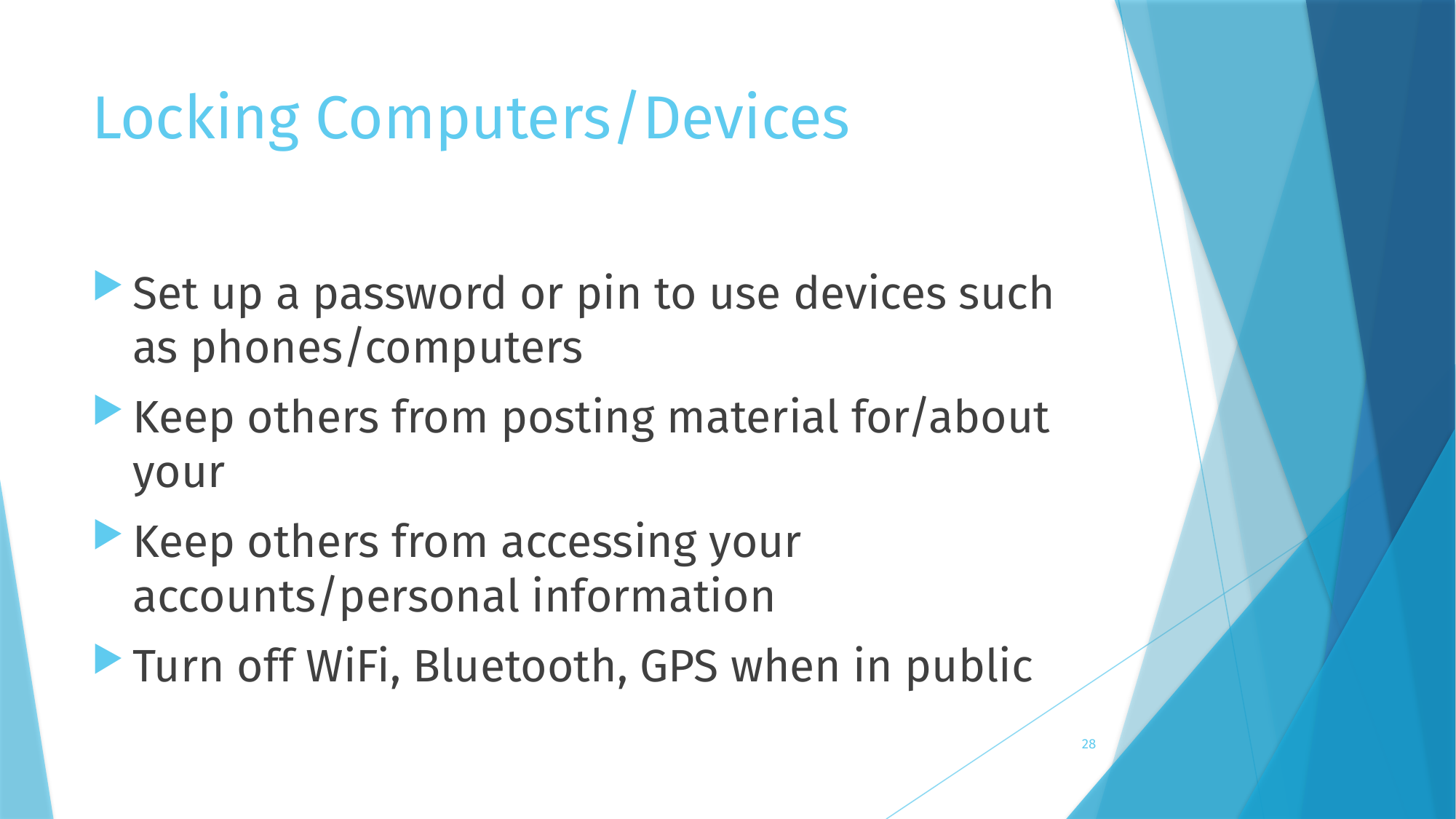

# Locking Computers/Devices
Set up a password or pin to use devices such as phones/computers
Keep others from posting material for/about your
Keep others from accessing your accounts/personal information
Turn off WiFi, Bluetooth, GPS when in public

28